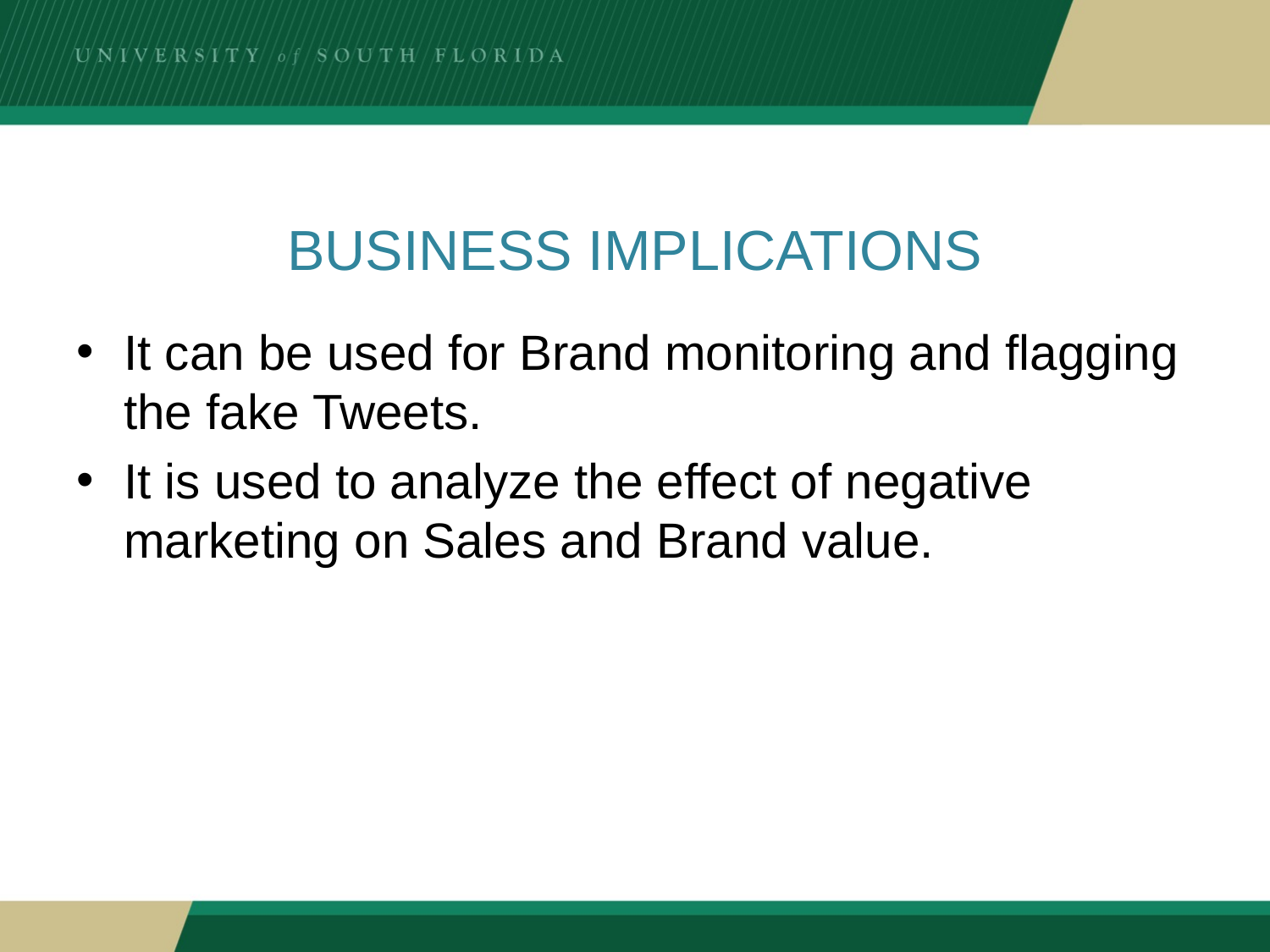

# Business Implications
It can be used for Brand monitoring and flagging the fake Tweets.
It is used to analyze the effect of negative marketing on Sales and Brand value.